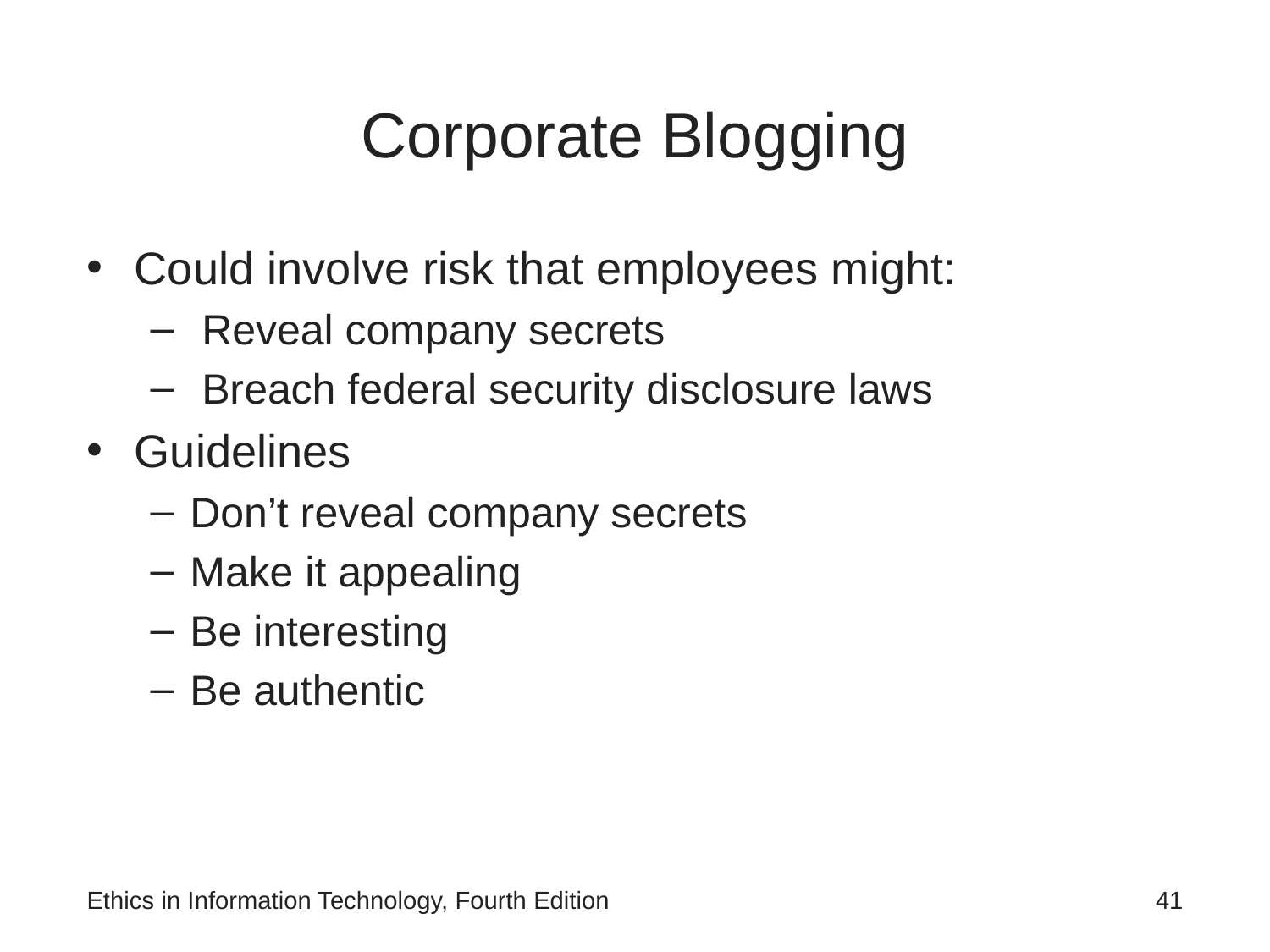

# Corporate Blogging
Could involve risk that employees might:
 Reveal company secrets
 Breach federal security disclosure laws
Guidelines
Don’t reveal company secrets
Make it appealing
Be interesting
Be authentic

Ethics in Information Technology, Fourth Edition
41